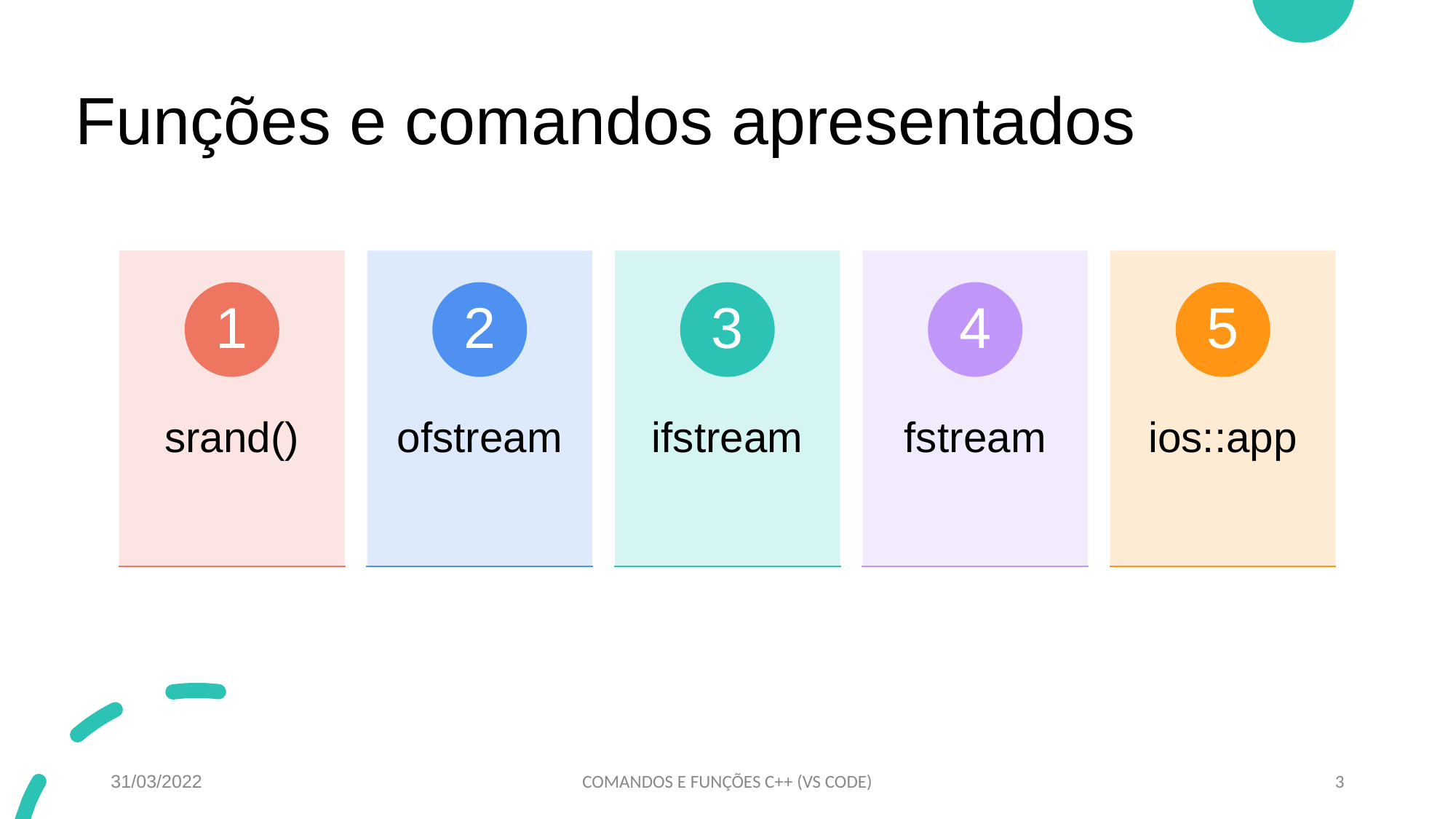

# Funções e comandos apresentados

1
2
3
4
5
srand()
ofstream
ifstream
fstream
ios::app

31/03/2022
COMANDOS E FUNÇÕES C++ (VS CODE)
3